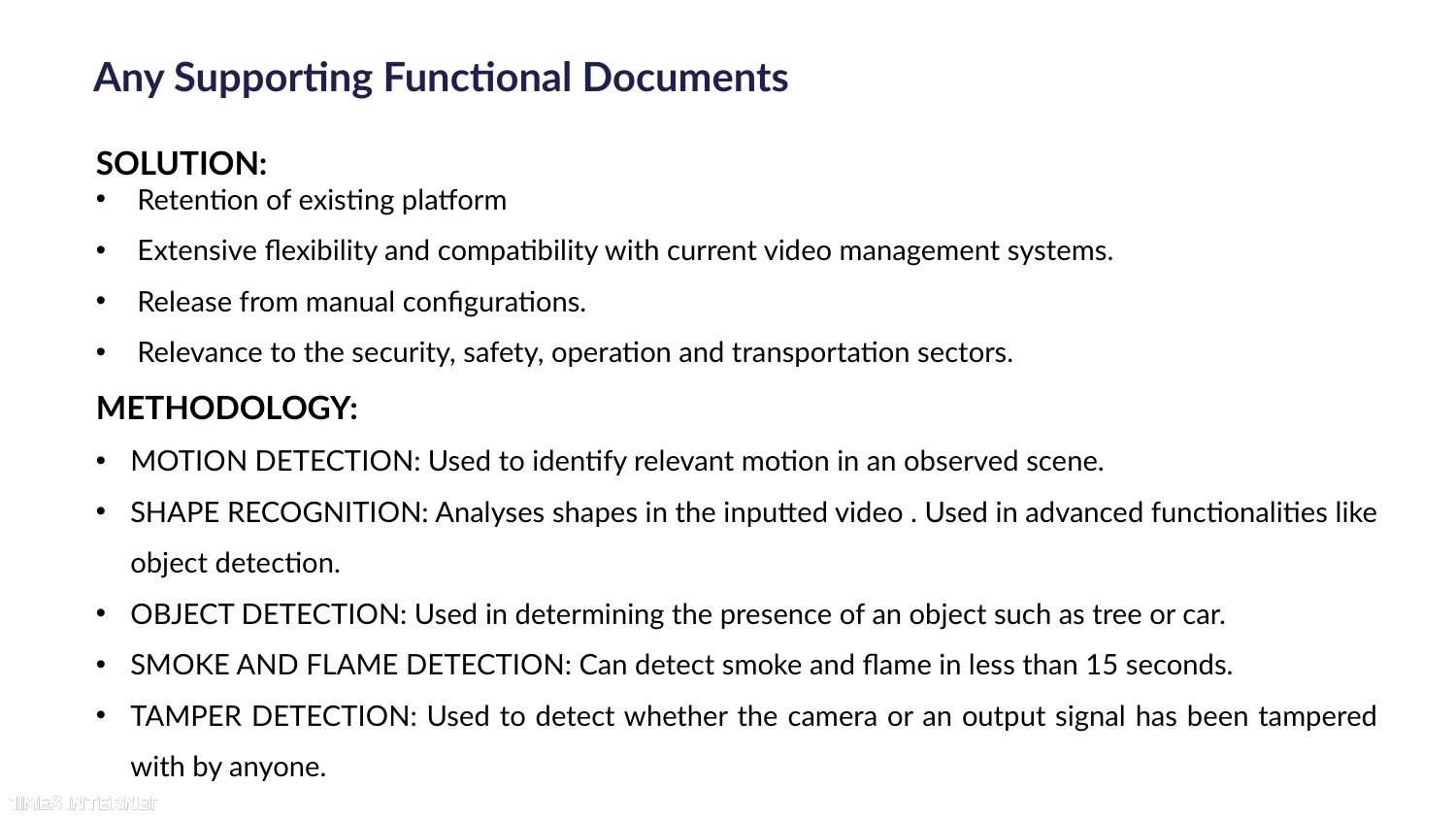

# Any Supporting Functional Documents
SOLUTION:
 Retention of existing platform
 Extensive flexibility and compatibility with current video management systems.
 Release from manual configurations.
 Relevance to the security, safety, operation and transportation sectors.
METHODOLOGY:
MOTION DETECTION: Used to identify relevant motion in an observed scene.
SHAPE RECOGNITION: Analyses shapes in the inputted video . Used in advanced functionalities like object detection.
OBJECT DETECTION: Used in determining the presence of an object such as tree or car.
SMOKE AND FLAME DETECTION: Can detect smoke and flame in less than 15 seconds.
TAMPER DETECTION: Used to detect whether the camera or an output signal has been tampered with by anyone.